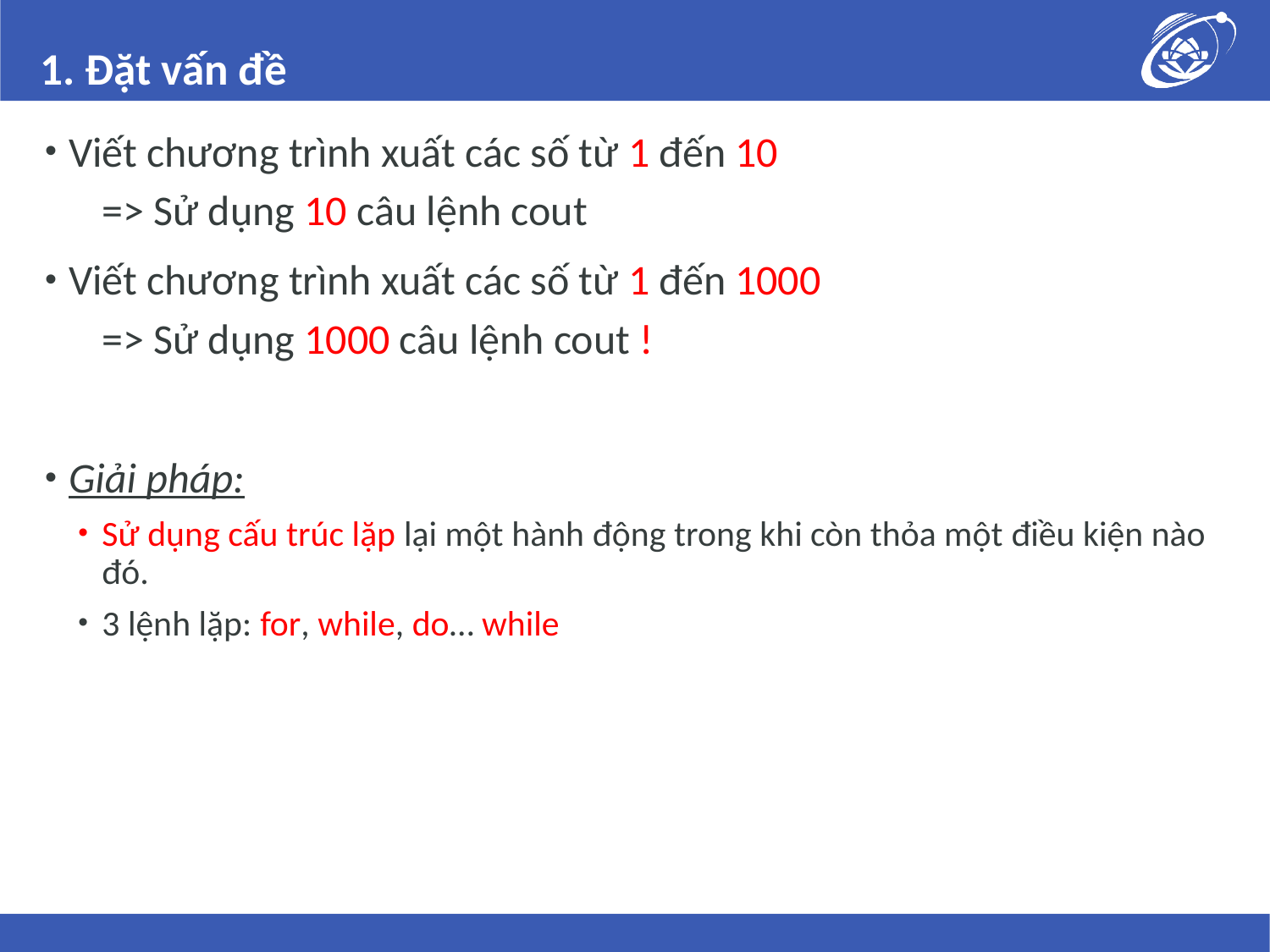

# 1. Đặt vấn đề
Viết chương trình xuất các số từ 1 đến 10
	=> Sử dụng 10 câu lệnh cout
Viết chương trình xuất các số từ 1 đến 1000
	=> Sử dụng 1000 câu lệnh cout !

Giải pháp:
Sử dụng cấu trúc lặp lại một hành động trong khi còn thỏa một điều kiện nào đó.
3 lệnh lặp: for, while, do… while